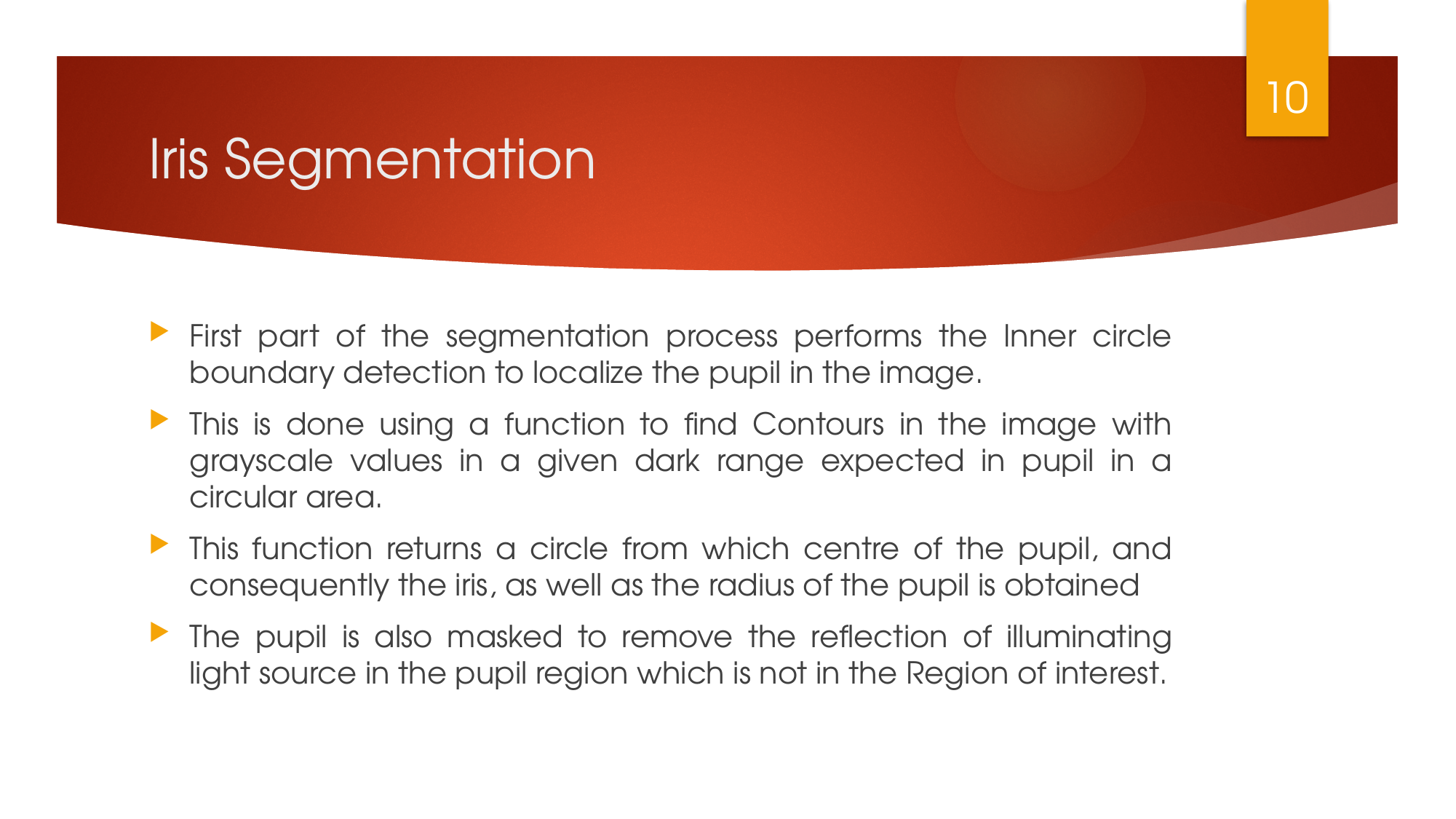

10
# Iris Segmentation
First part of the segmentation process performs the Inner circle boundary detection to localize the pupil in the image.
This is done using a function to find Contours in the image with grayscale values in a given dark range expected in pupil in a circular area.
This function returns a circle from which centre of the pupil, and consequently the iris, as well as the radius of the pupil is obtained
The pupil is also masked to remove the reflection of illuminating light source in the pupil region which is not in the Region of interest.